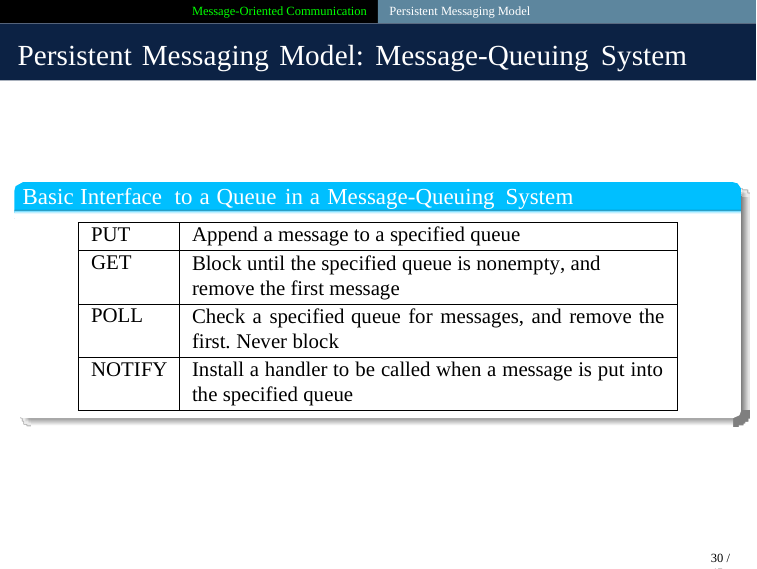

Message-Oriented Communication      Persistent Messaging Model

Persistent Messaging Model: Message-Queuing System

Basic Interface  to a Queue in a Message-Queuing System

PUT
Append a message to a specified queue

GET
Block until the specified queue is nonempty, and remove the first message

POLL
Check a specified queue for messages, and remove the first. Never block

NOTIFY
Install a handler to be called when a message is put into the specified queue

30 / 45